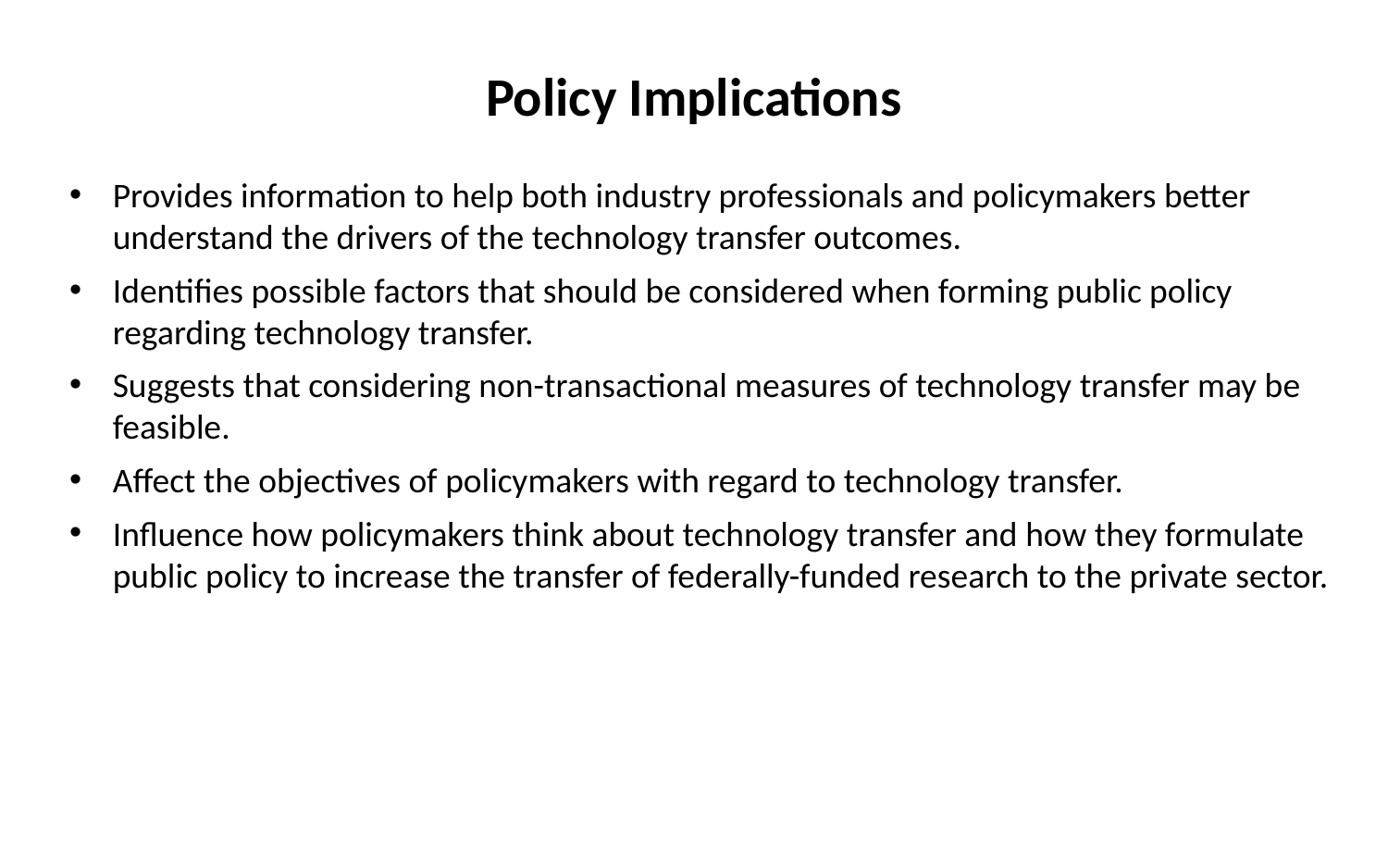

Policy Implications
Provides information to help both industry professionals and policymakers better understand the drivers of the technology transfer outcomes.
Identifies possible factors that should be considered when forming public policy regarding technology transfer.
Suggests that considering non-transactional measures of technology transfer may be feasible.
Affect the objectives of policymakers with regard to technology transfer.
Influence how policymakers think about technology transfer and how they formulate public policy to increase the transfer of federally-funded research to the private sector.